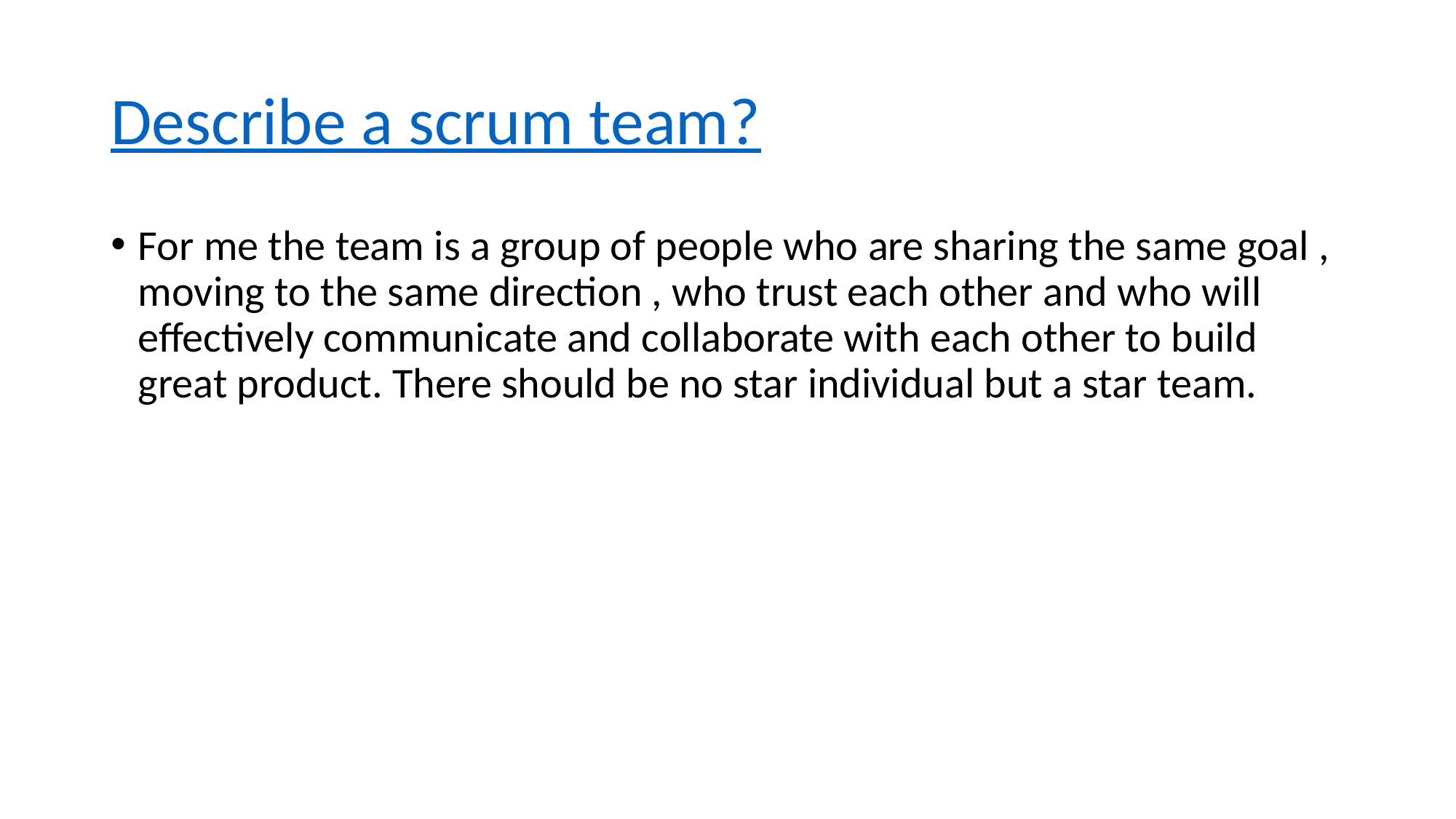

# Describe a scrum team?
For me the team is a group of people who are sharing the same goal , moving to the same direction , who trust each other and who will effectively communicate and collaborate with each other to build great product. There should be no star individual but a star team.